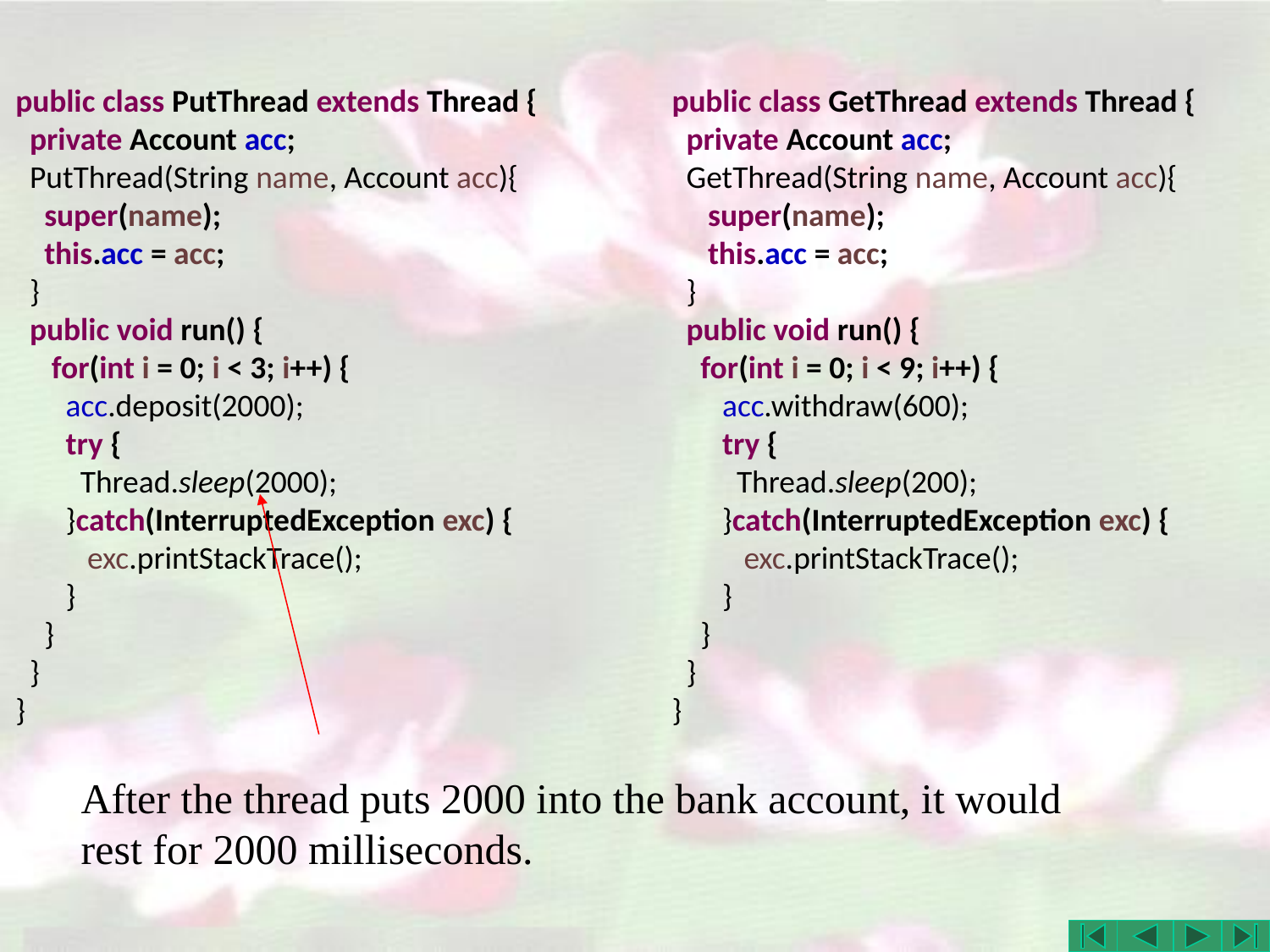

public class PutThread extends Thread {
  private Account acc;
  PutThread(String name, Account acc){
    super(name);
    this.acc = acc;
  }
  public void run() {
     for(int i = 0; i < 3; i++) {
       acc.deposit(2000);
       try {
         Thread.sleep(2000);
       }catch(InterruptedException exc) {
          exc.printStackTrace();
       }
    }
  }
}
public class GetThread extends Thread {
  private Account acc;
  GetThread(String name, Account acc){
     super(name);
     this.acc = acc;
  }
  public void run() {
    for(int i = 0; i < 9; i++) {
       acc.withdraw(600);
       try {
         Thread.sleep(200);
       }catch(InterruptedException exc) {
          exc.printStackTrace();
       }
    }
  }
}
After the thread puts 2000 into the bank account, it would rest for 2000 milliseconds.